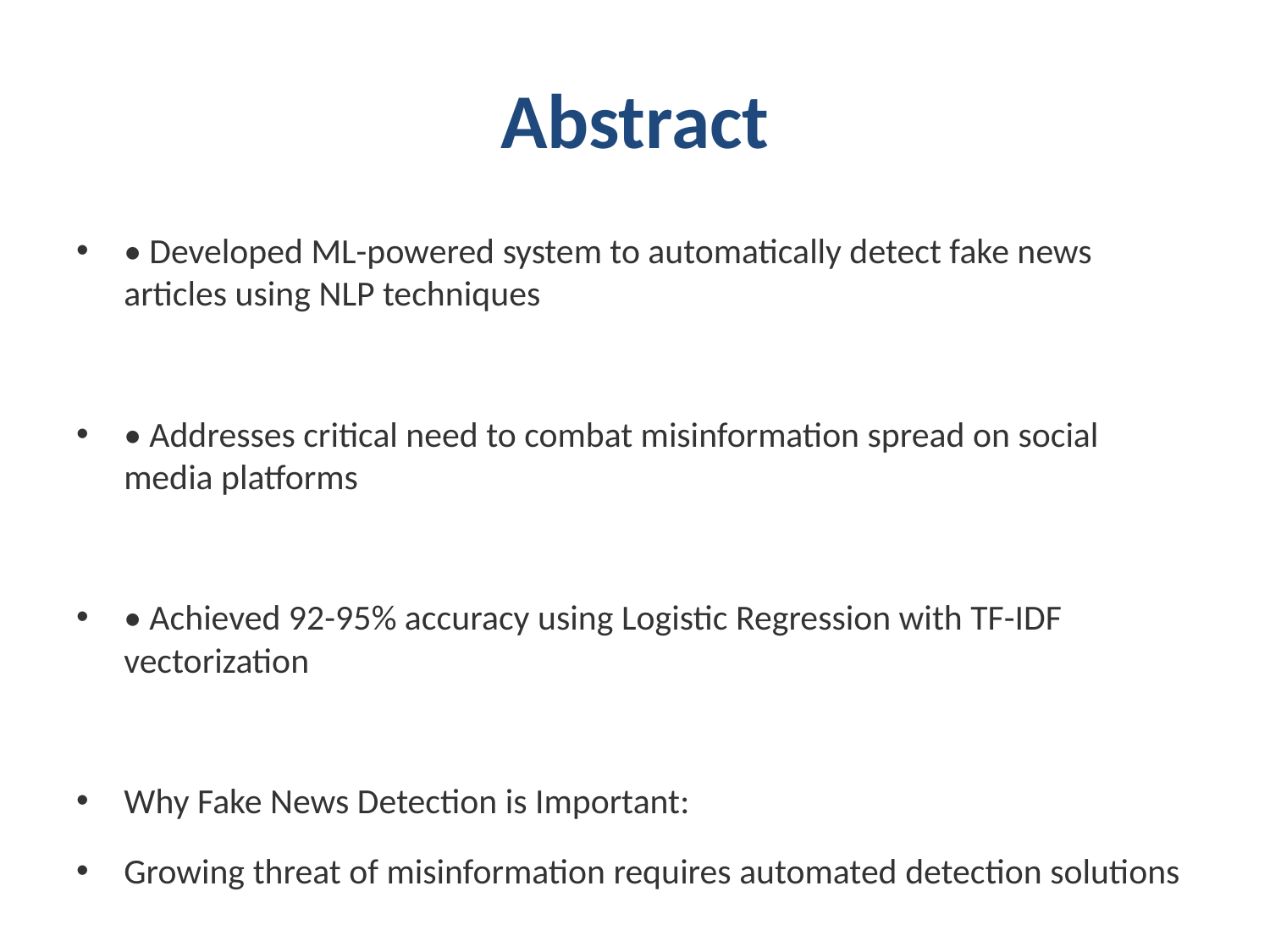

# Abstract
• Developed ML-powered system to automatically detect fake news articles using NLP techniques

• Addresses critical need to combat misinformation spread on social media platforms

• Achieved 92-95% accuracy using Logistic Regression with TF-IDF vectorization

Why Fake News Detection is Important:
Growing threat of misinformation requires automated detection solutions